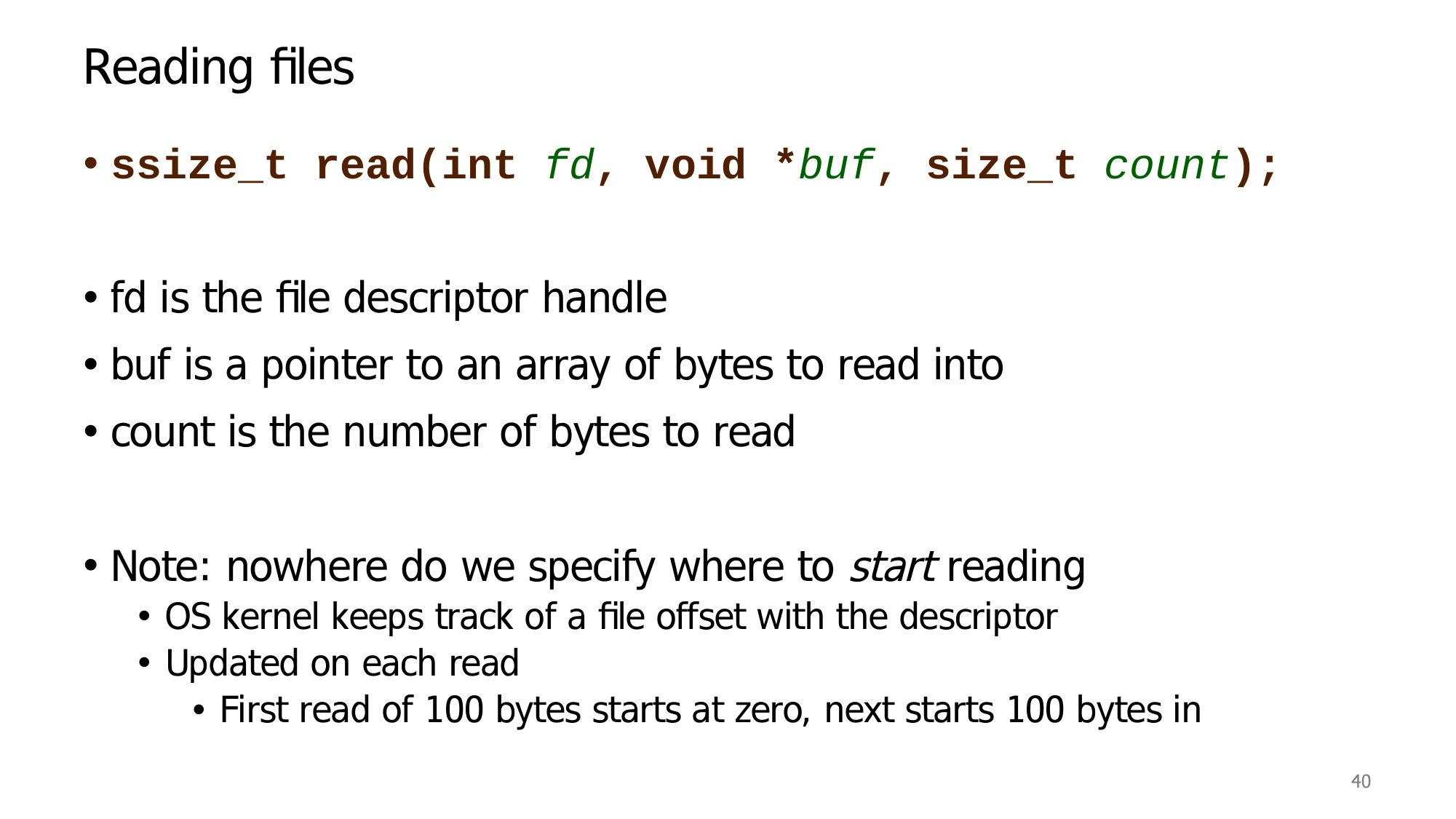

# Reading files
ssize_t read(int fd, void *buf, size_t count);

fd is the file descriptor handle
buf is a pointer to an array of bytes to read into
count is the number of bytes to read

Note: nowhere do we specify where to start reading
OS kernel keeps track of a file offset with the descriptor
Updated on each read
First read of 100 bytes starts at zero, next starts 100 bytes in

40